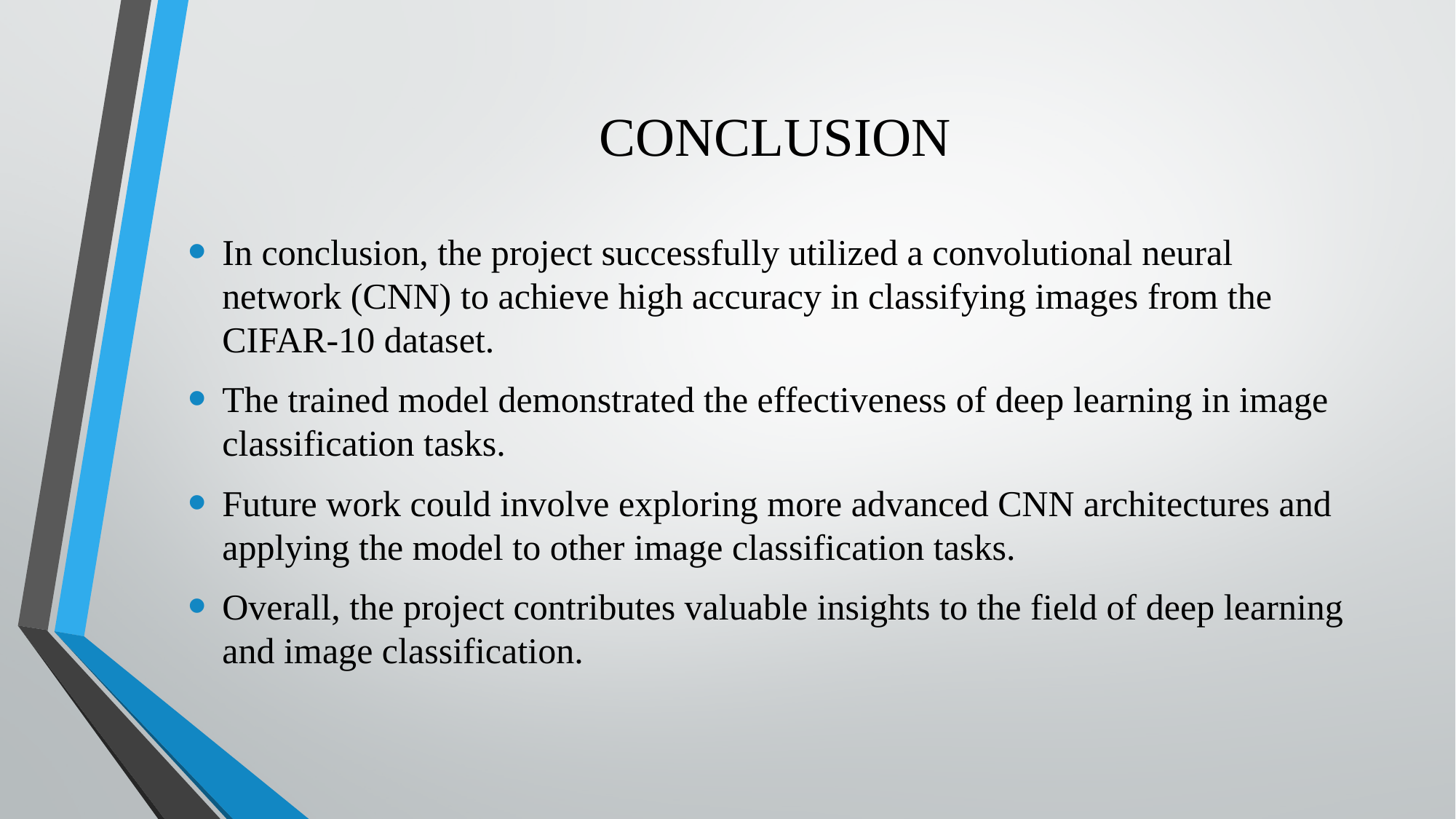

# CONCLUSION
In conclusion, the project successfully utilized a convolutional neural network (CNN) to achieve high accuracy in classifying images from the CIFAR-10 dataset.
The trained model demonstrated the effectiveness of deep learning in image classification tasks.
Future work could involve exploring more advanced CNN architectures and applying the model to other image classification tasks.
Overall, the project contributes valuable insights to the field of deep learning and image classification.